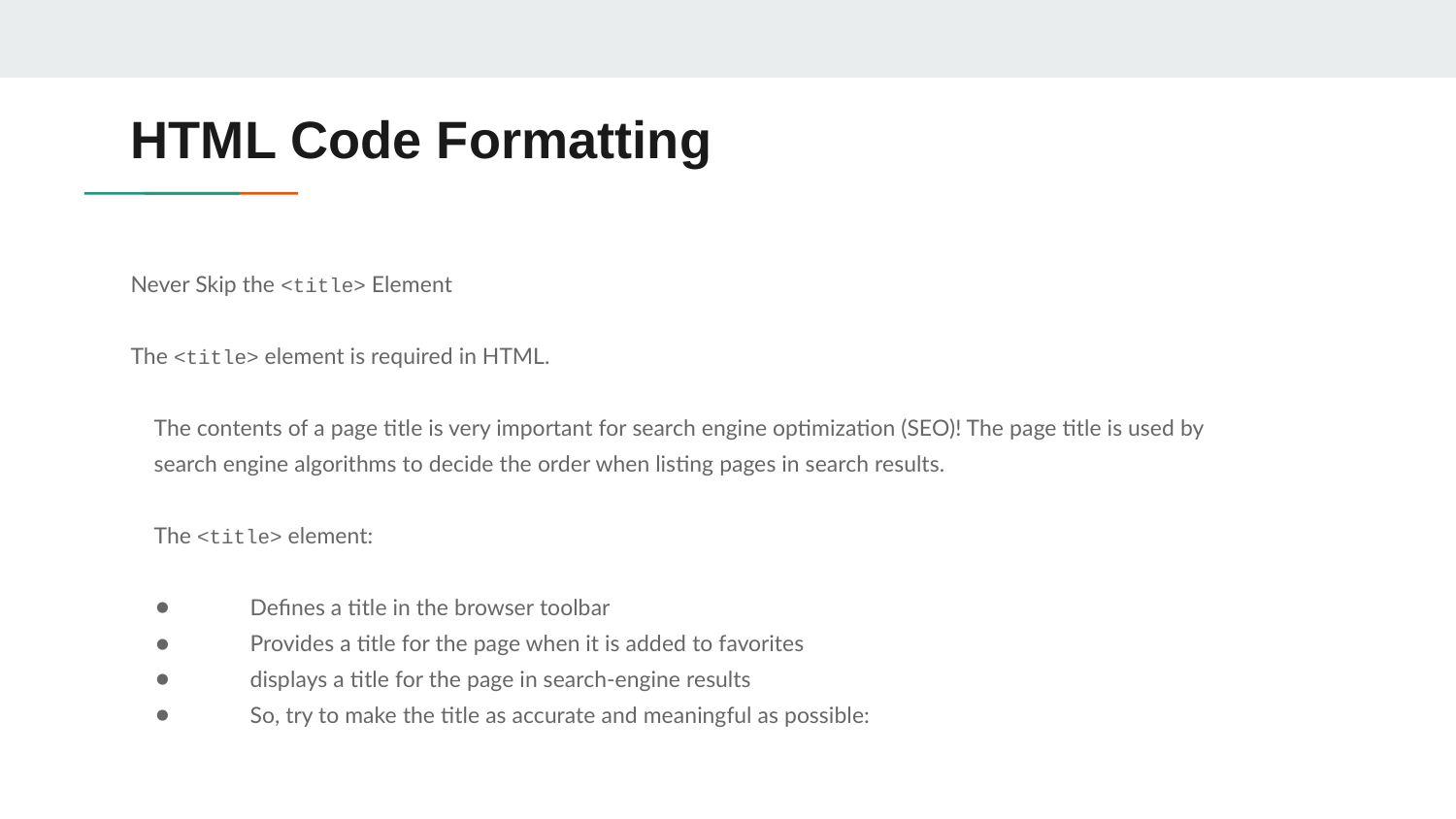

# HTML Code Formatting
Never Skip the <title> Element

The <title> element is required in HTML.

    The contents of a page title is very important for search engine optimization (SEO)! The page title is used by
    search engine algorithms to decide the order when listing pages in search results.

    The <title> element:

        Defines a title in the browser toolbar
        Provides a title for the page when it is added to favorites
        displays a title for the page in search-engine results
        So, try to make the title as accurate and meaningful as possible: